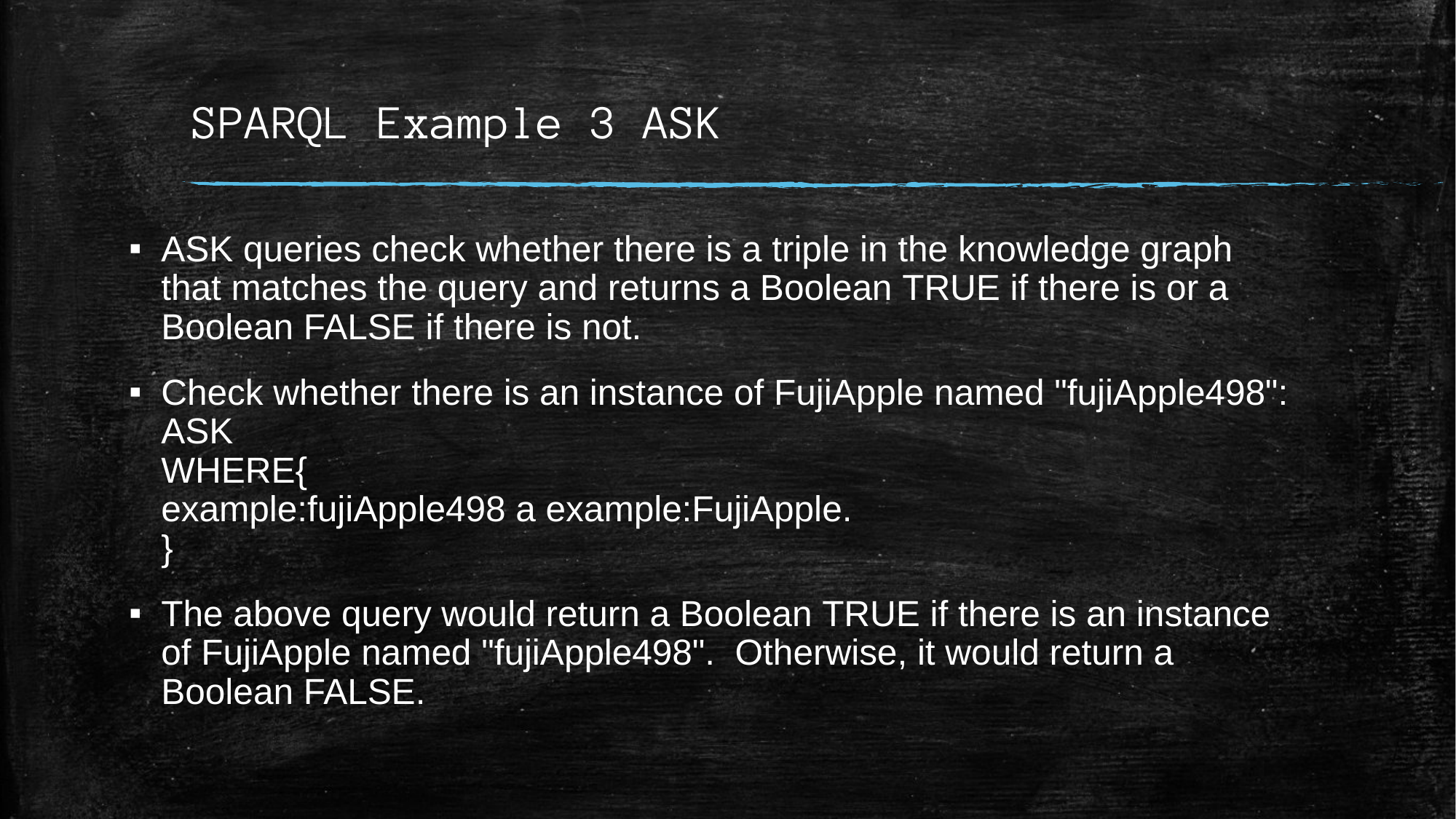

# SPARQL Example 3 ASK
ASK queries check whether there is a triple in the knowledge graph that matches the query and returns a Boolean TRUE if there is or a Boolean FALSE if there is not.
Check whether there is an instance of FujiApple named "fujiApple498":
ASK
WHERE{
example:fujiApple498 a example:FujiApple.
}
The above query would return a Boolean TRUE if there is an instance of FujiApple named "fujiApple498".  Otherwise, it would return a Boolean FALSE.